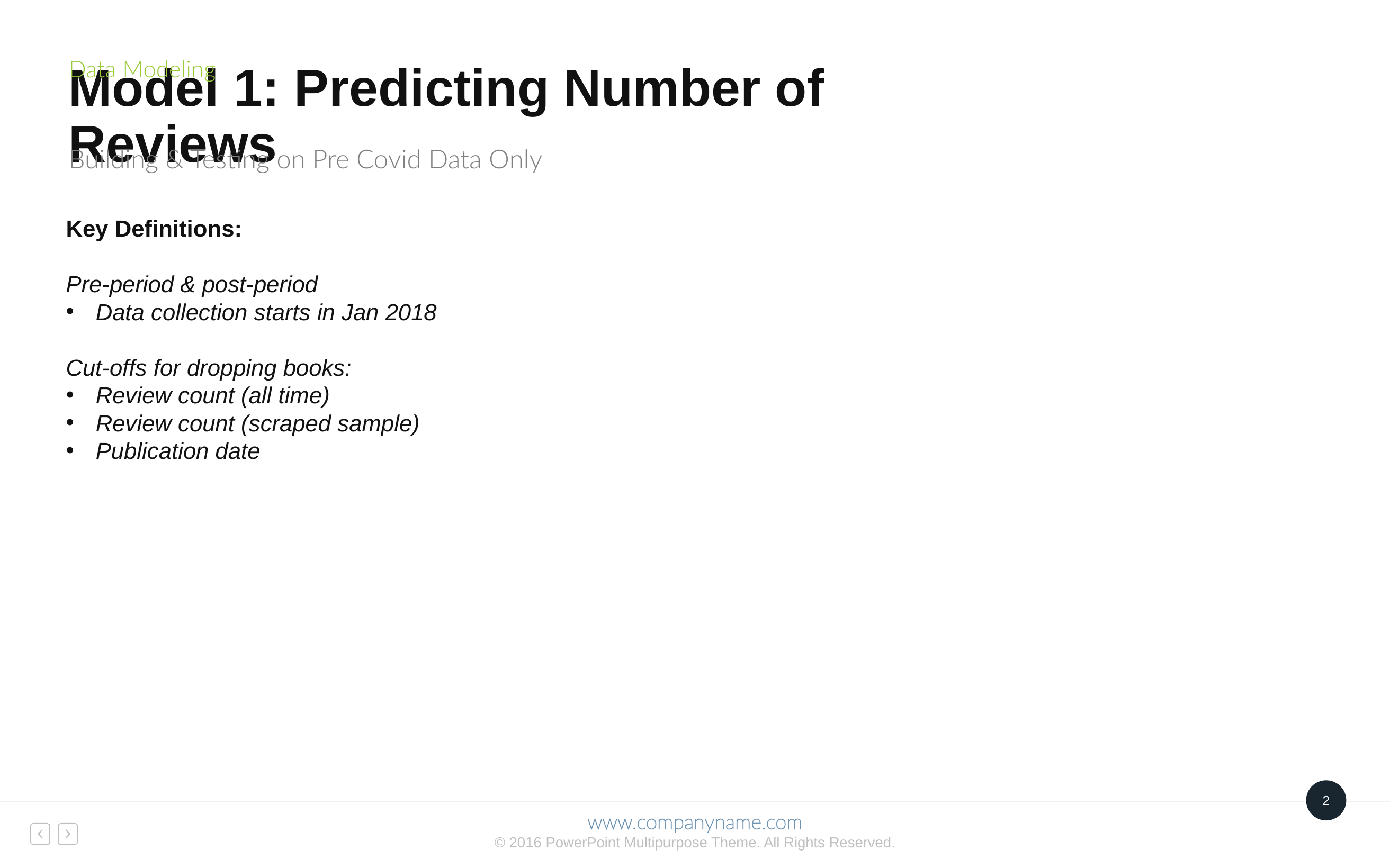

Data Modeling
# Model 1: Predicting Number of Reviews
Building & Testing on Pre Covid Data Only
Key Definitions:

Pre-period & post-period
Data collection starts in Jan 2018

Cut-offs for dropping books:
Review count (all time)
Review count (scraped sample)
Publication date